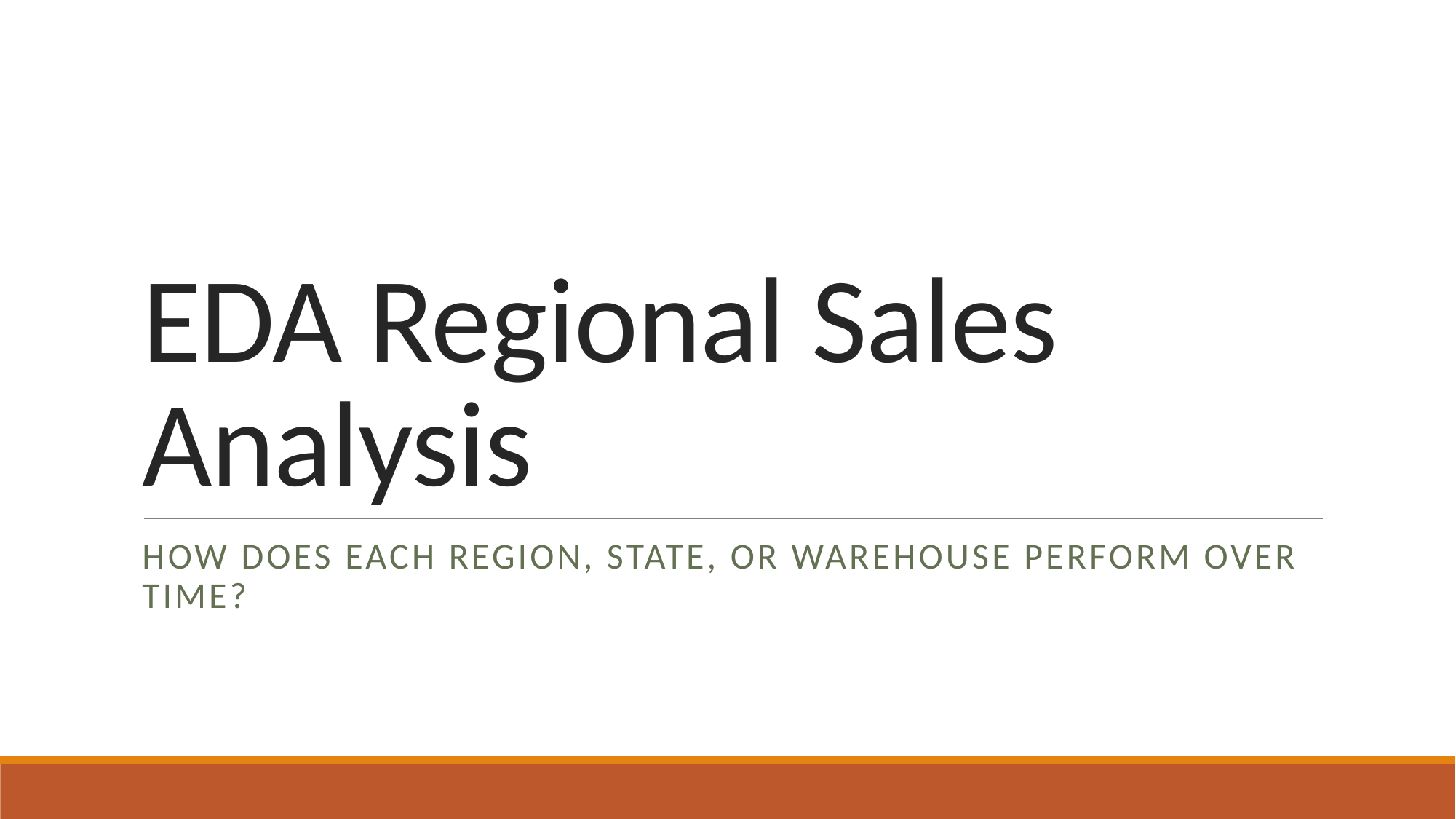

# EDA Regional Sales Analysis
How does each region, state, or warehouse perform over time?